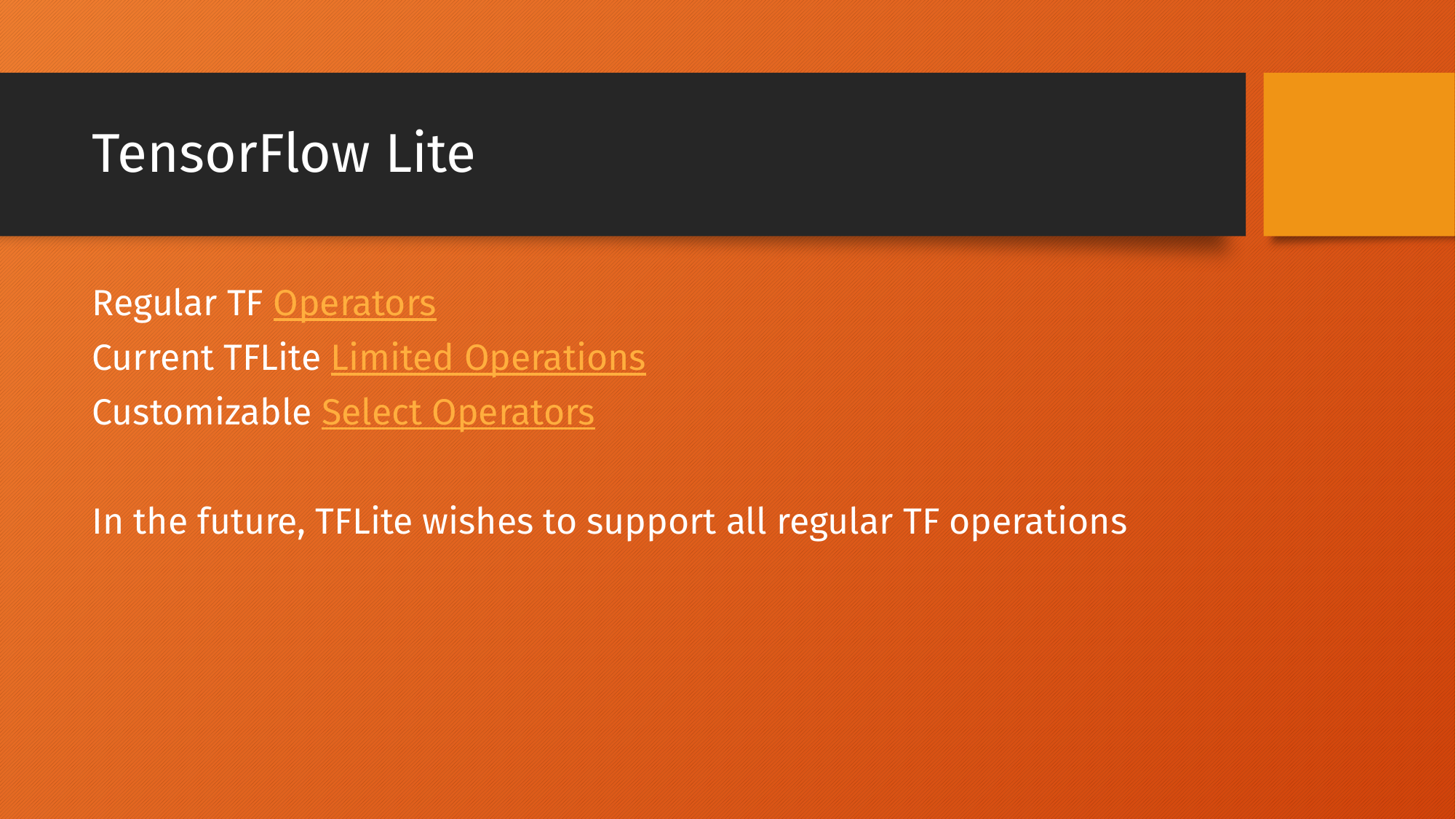

# TensorFlow Lite
Regular TF Operators
Current TFLite Limited Operations
Customizable Select Operators

In the future, TFLite wishes to support all regular TF operations